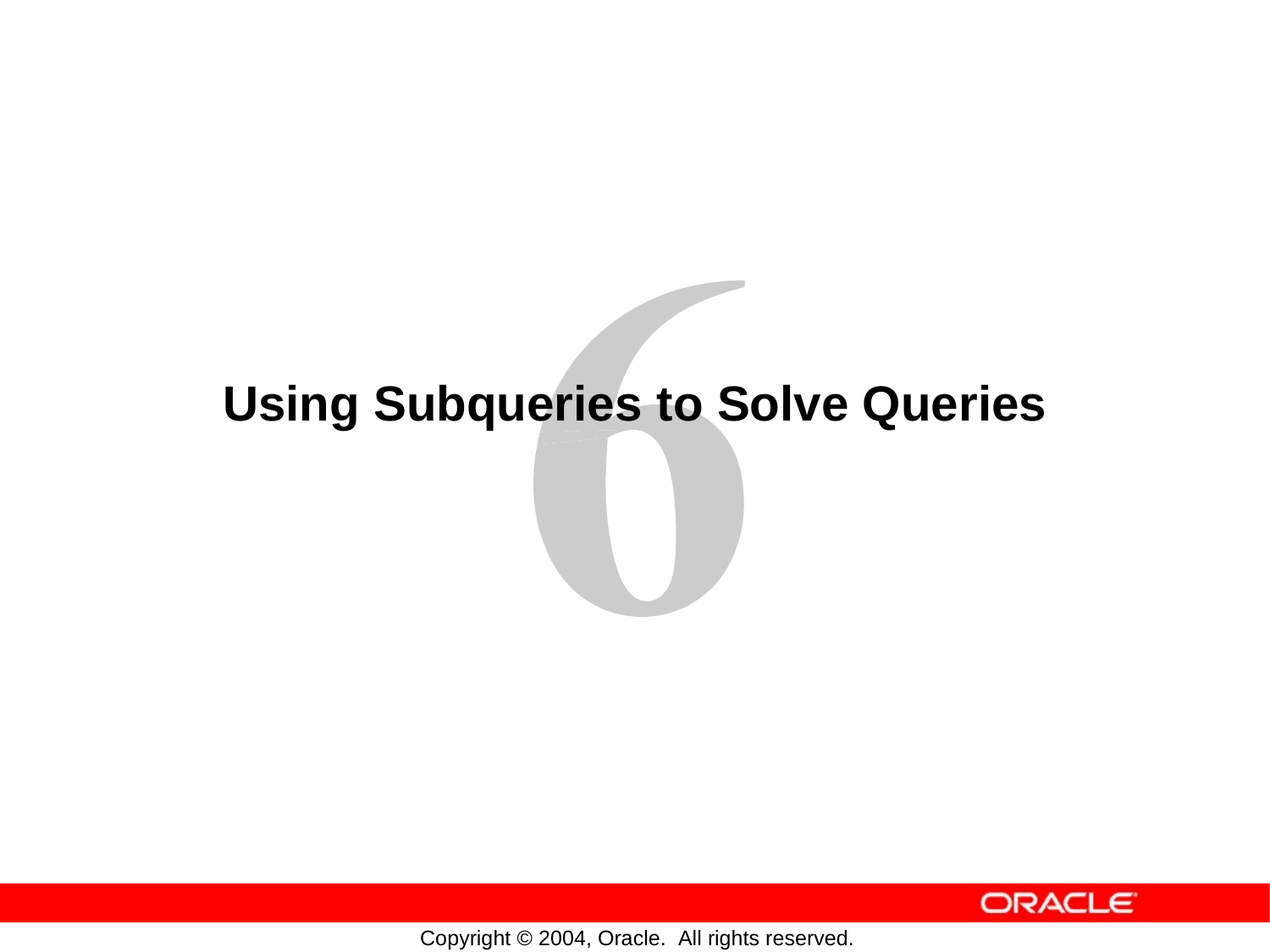

Using
Subqueries
to
Solve
Queries

Copyright © 2004, Oracle.  All rights reserved.